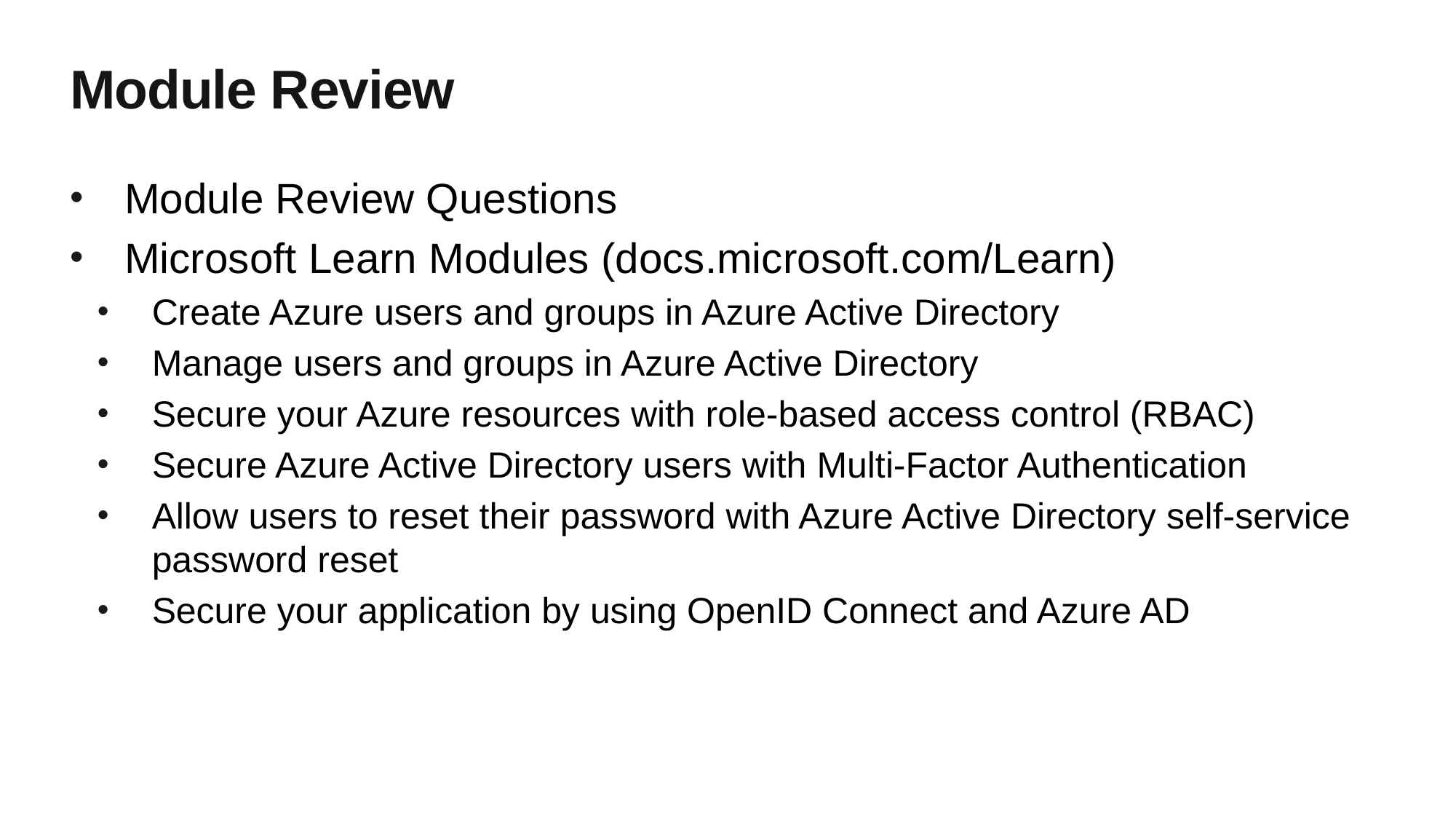

# Module Review
Module Review Questions
Microsoft Learn Modules (docs.microsoft.com/Learn)
Create Azure users and groups in Azure Active Directory
Manage users and groups in Azure Active Directory
Secure your Azure resources with role-based access control (RBAC)
Secure Azure Active Directory users with Multi-Factor Authentication
Allow users to reset their password with Azure Active Directory self-service password reset
Secure your application by using OpenID Connect and Azure AD